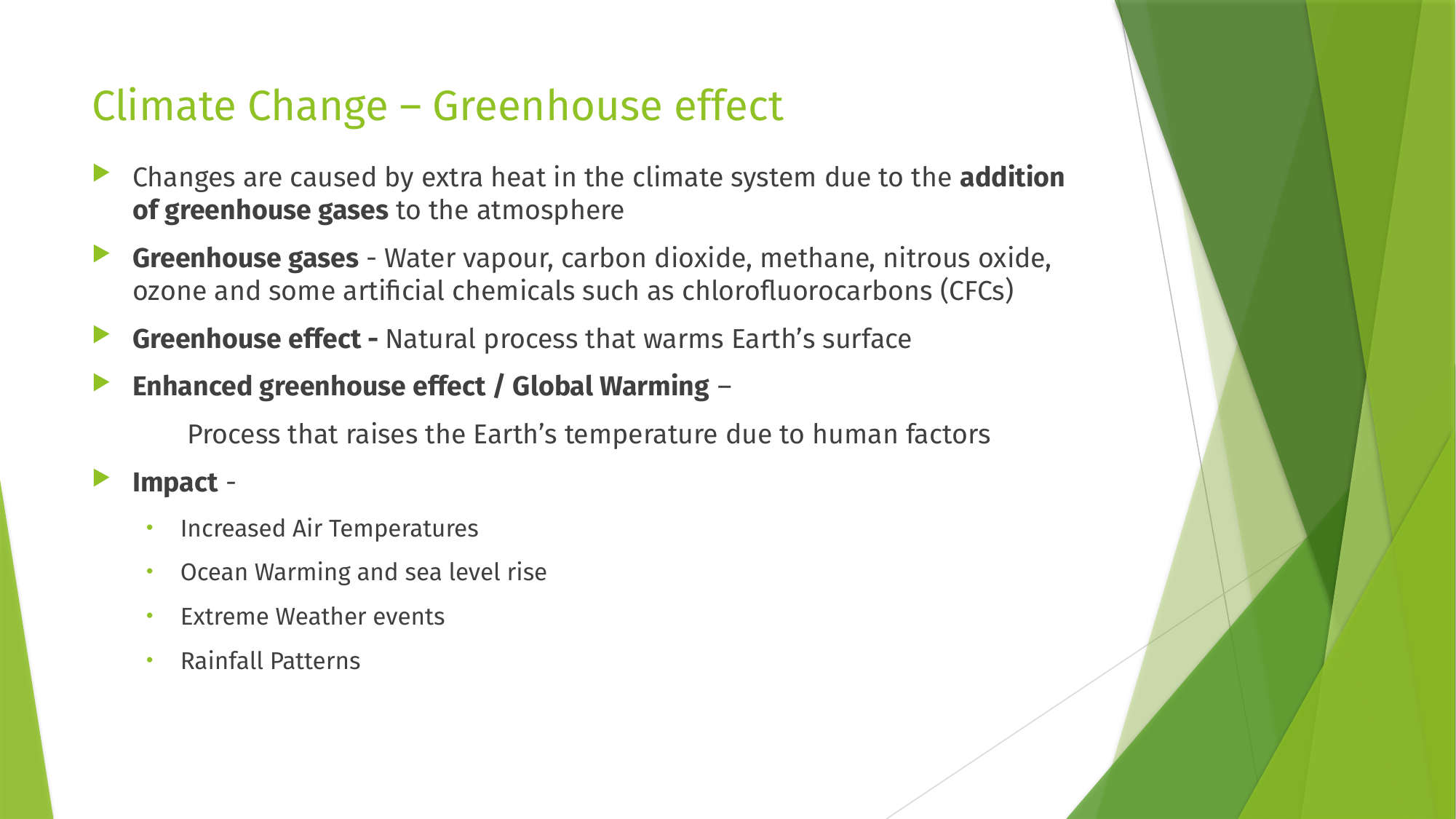

# Climate Change – Greenhouse effect
Changes are caused by extra heat in the climate system due to the addition of greenhouse gases to the atmosphere
Greenhouse gases - Water vapour, carbon dioxide, methane, nitrous oxide, ozone and some artificial chemicals such as chlorofluorocarbons (CFCs)
Greenhouse effect - Natural process that warms Earth’s surface
Enhanced greenhouse effect / Global Warming –
Process that raises the Earth’s temperature due to human factors
Impact -
Increased Air Temperatures
Ocean Warming and sea level rise
Extreme Weather events
Rainfall Patterns